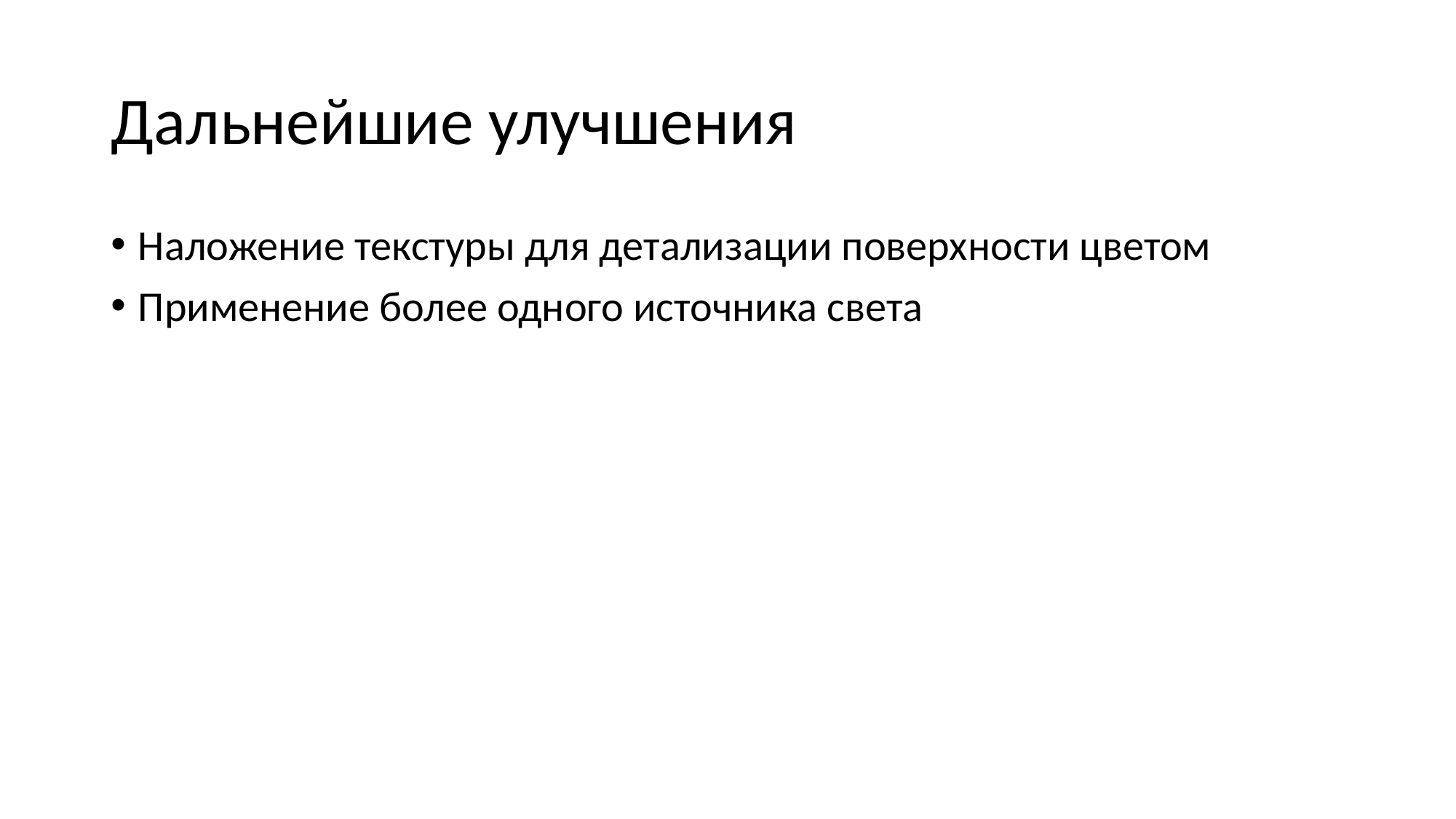

# Дальнейшие улучшения
Наложение текстуры для детализации поверхности цветом
Применение более одного источника света